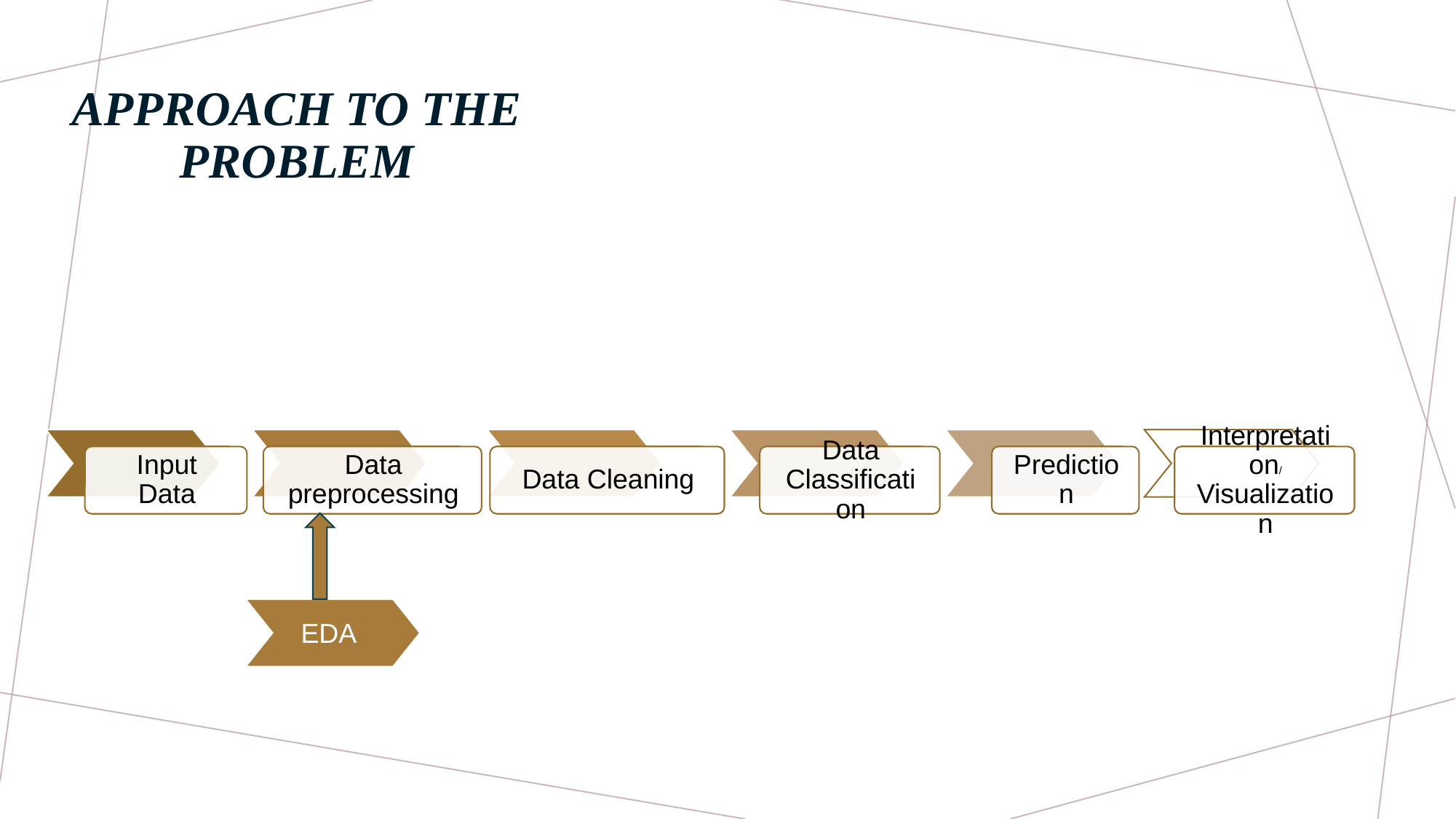

APPROACH TO THE PROBLEM
Input Data
Data preprocessing
Data Cleaning
Data Classification
Prediction
Interpretation/Visualization

EDA